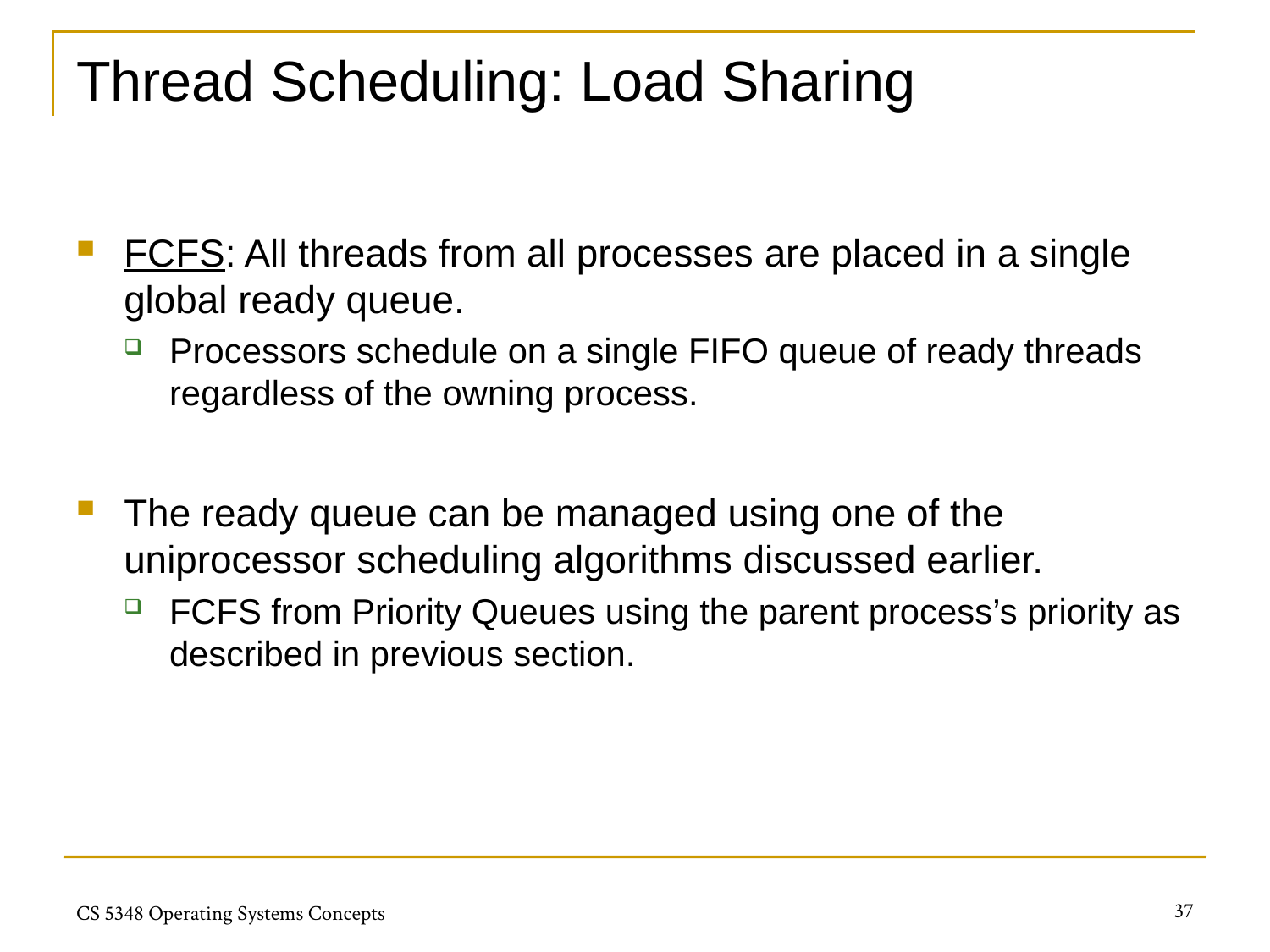

# Thread Scheduling: Load Sharing
FCFS: All threads from all processes are placed in a single global ready queue.
Processors schedule on a single FIFO queue of ready threads regardless of the owning process.

The ready queue can be managed using one of the uniprocessor scheduling algorithms discussed earlier.
FCFS from Priority Queues using the parent process’s priority as described in previous section.
37
CS 5348 Operating Systems Concepts